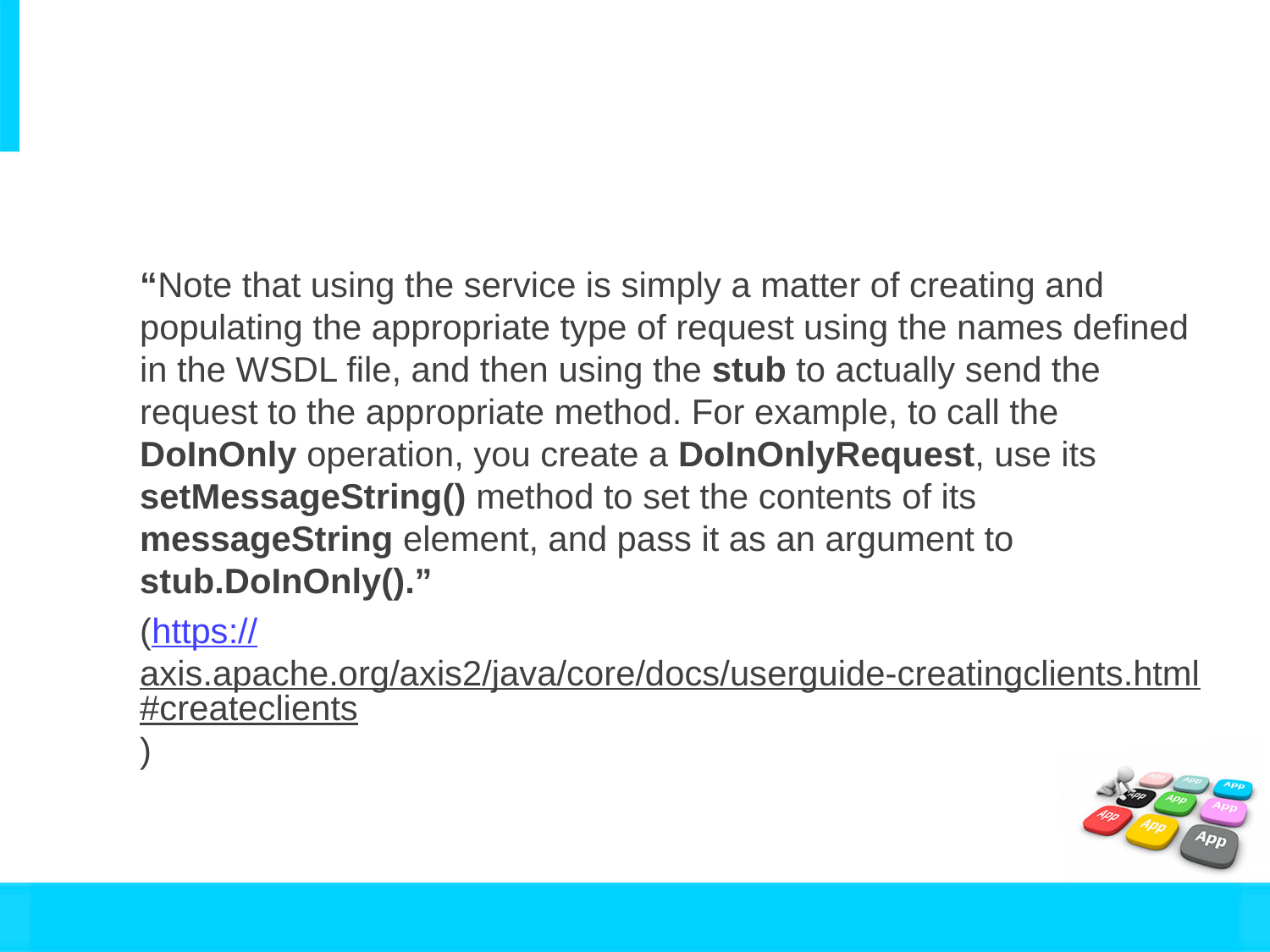

“Note that using the service is simply a matter of creating and populating the appropriate type of request using the names defined in the WSDL file, and then using the stub to actually send the request to the appropriate method. For example, to call the DoInOnly operation, you create a DoInOnlyRequest, use its setMessageString() method to set the contents of its messageString element, and pass it as an argument to stub.DoInOnly().”
(https://axis.apache.org/axis2/java/core/docs/userguide-creatingclients.html#createclients)